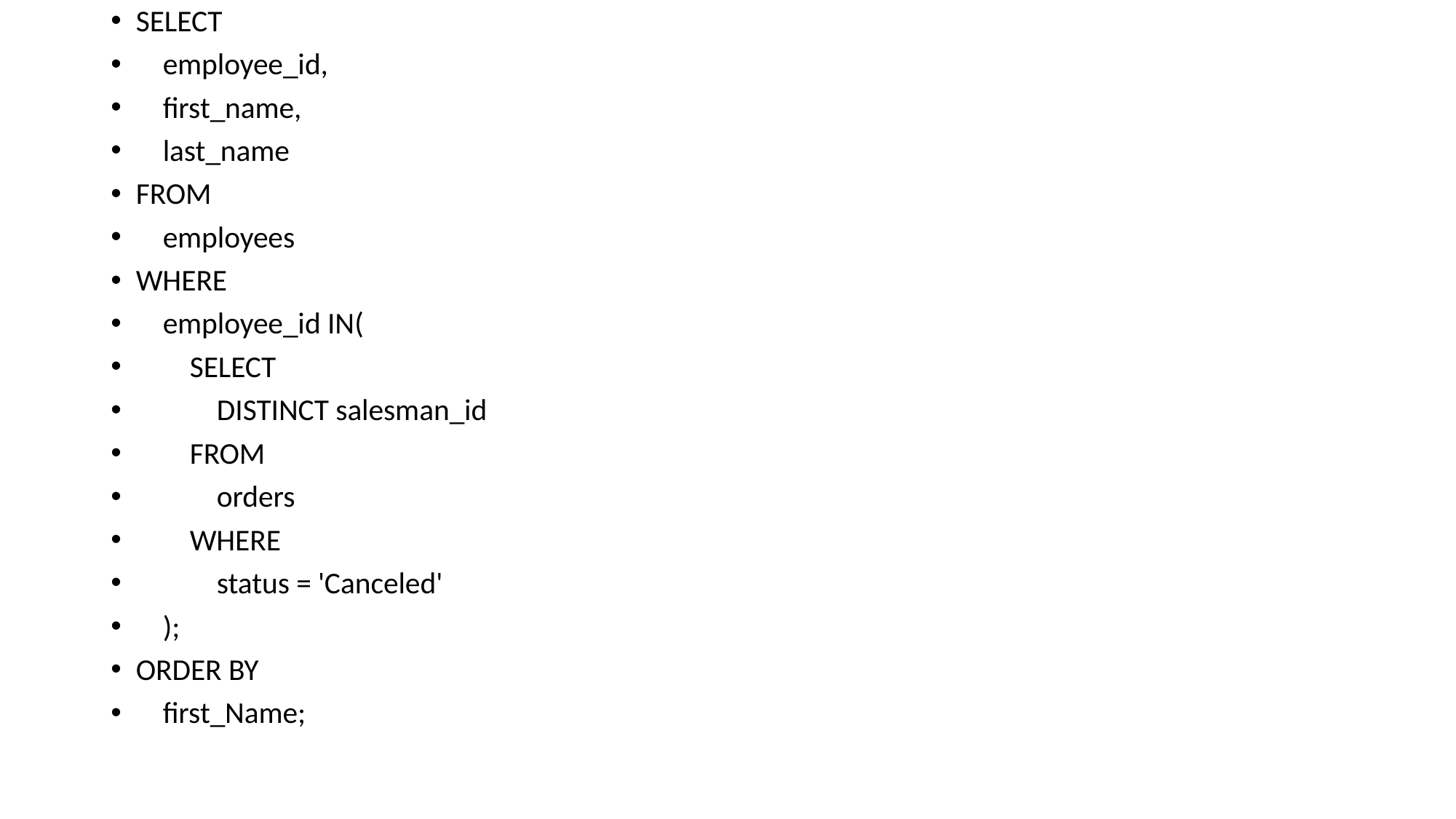

SELECT
    employee_id,
    first_name,
    last_name
FROM
    employees
WHERE
    employee_id IN(
        SELECT
            DISTINCT salesman_id
        FROM
            orders
        WHERE
            status = 'Canceled'
    );
ORDER BY
    first_Name;